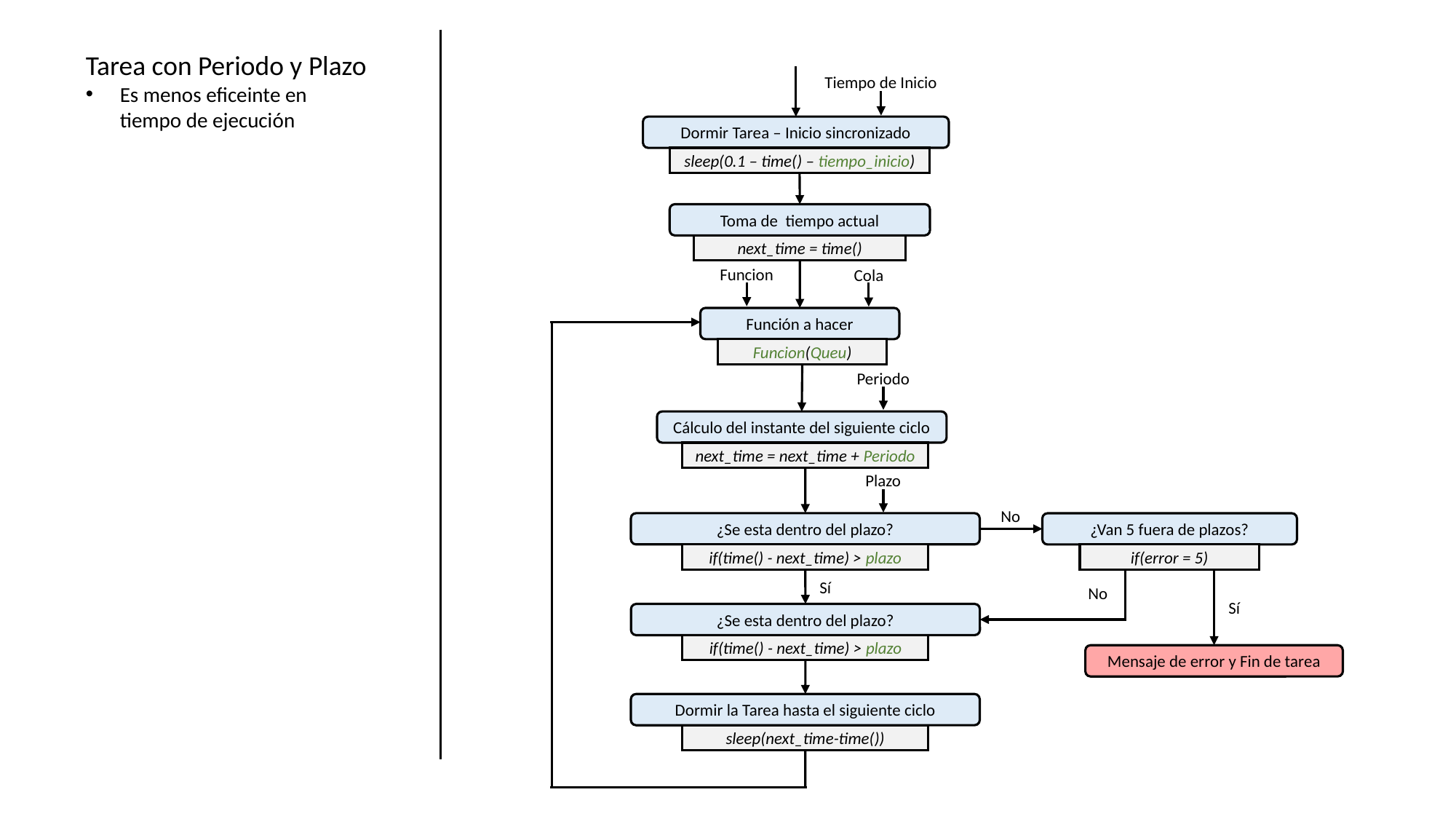

Tarea con Periodo y Plazo
Es menos eficeinte en
tiempo de ejecución
Tiempo de Inicio
Dormir Tarea – Inicio sincronizado
sleep(0.1 – time() – tiempo_inicio)
Toma de  tiempo actual
next_time = time()
Funcion
Cola
Función a hacer
Funcion(Queu)
Periodo
Cálculo del instante del siguiente ciclo
next_time = next_time + Periodo
Plazo
No
¿Se esta dentro del plazo?
if(time() - next_time) > plazo
¿Van 5 fuera de plazos?
if(error = 5)
Sí
No
Sí
¿Se esta dentro del plazo?
if(time() - next_time) > plazo
Mensaje de error y Fin de tarea
Dormir la Tarea hasta el siguiente ciclo
sleep(next_time-time())